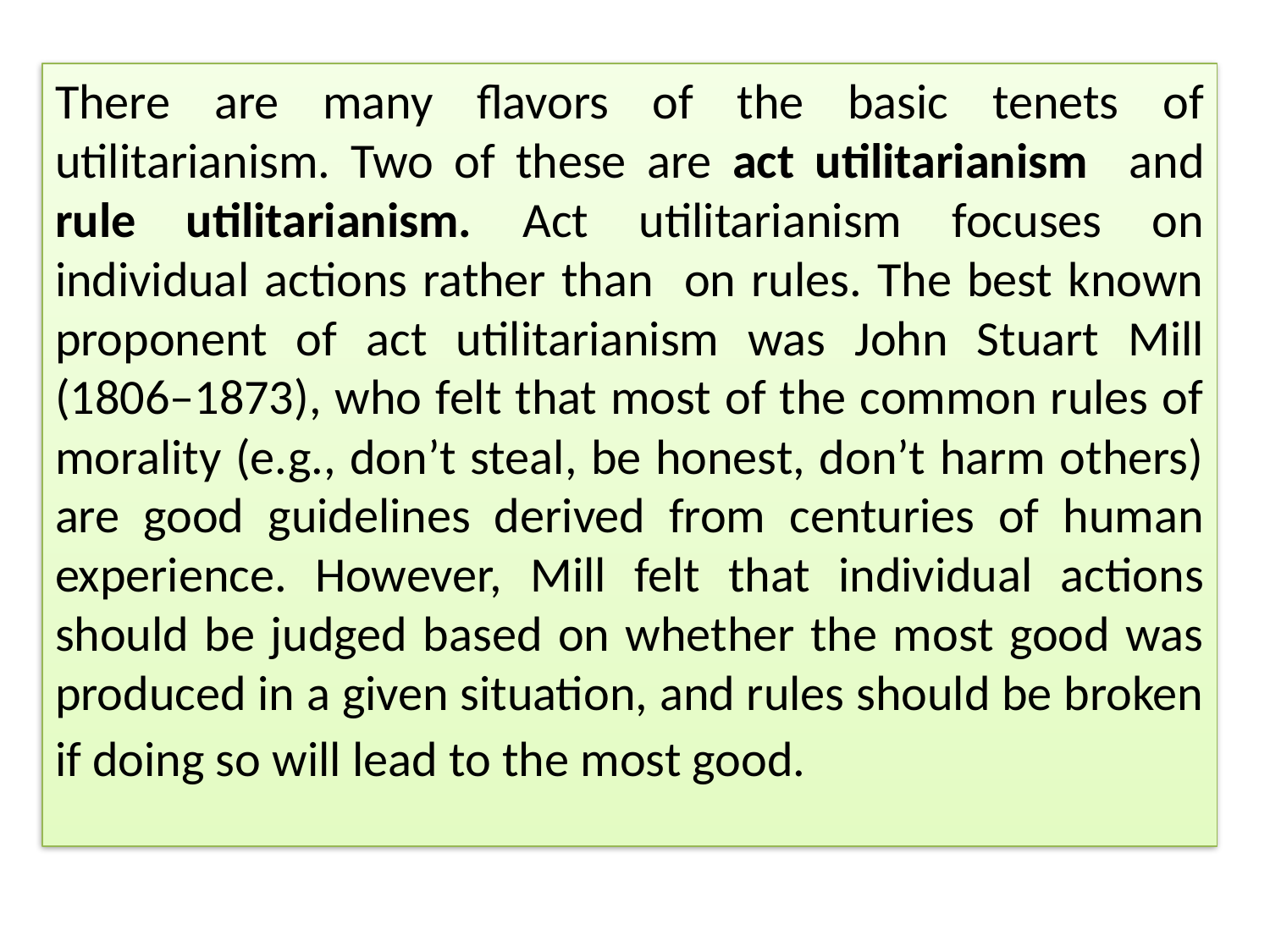

There are many flavors of the basic tenets of utilitarianism. Two of these are act utilitarianism  and rule utilitarianism. Act utilitarianism focuses on individual actions rather than  on rules. The best known proponent of act utilitarianism was John Stuart Mill (1806–1873), who felt that most of the common rules of morality (e.g., don’t steal, be honest, don’t harm others) are good guidelines derived from centuries of human experience. However, Mill felt that individual actions should be judged based on whether the most good was produced in a given situation, and rules should be broken if doing so will lead to the most good.